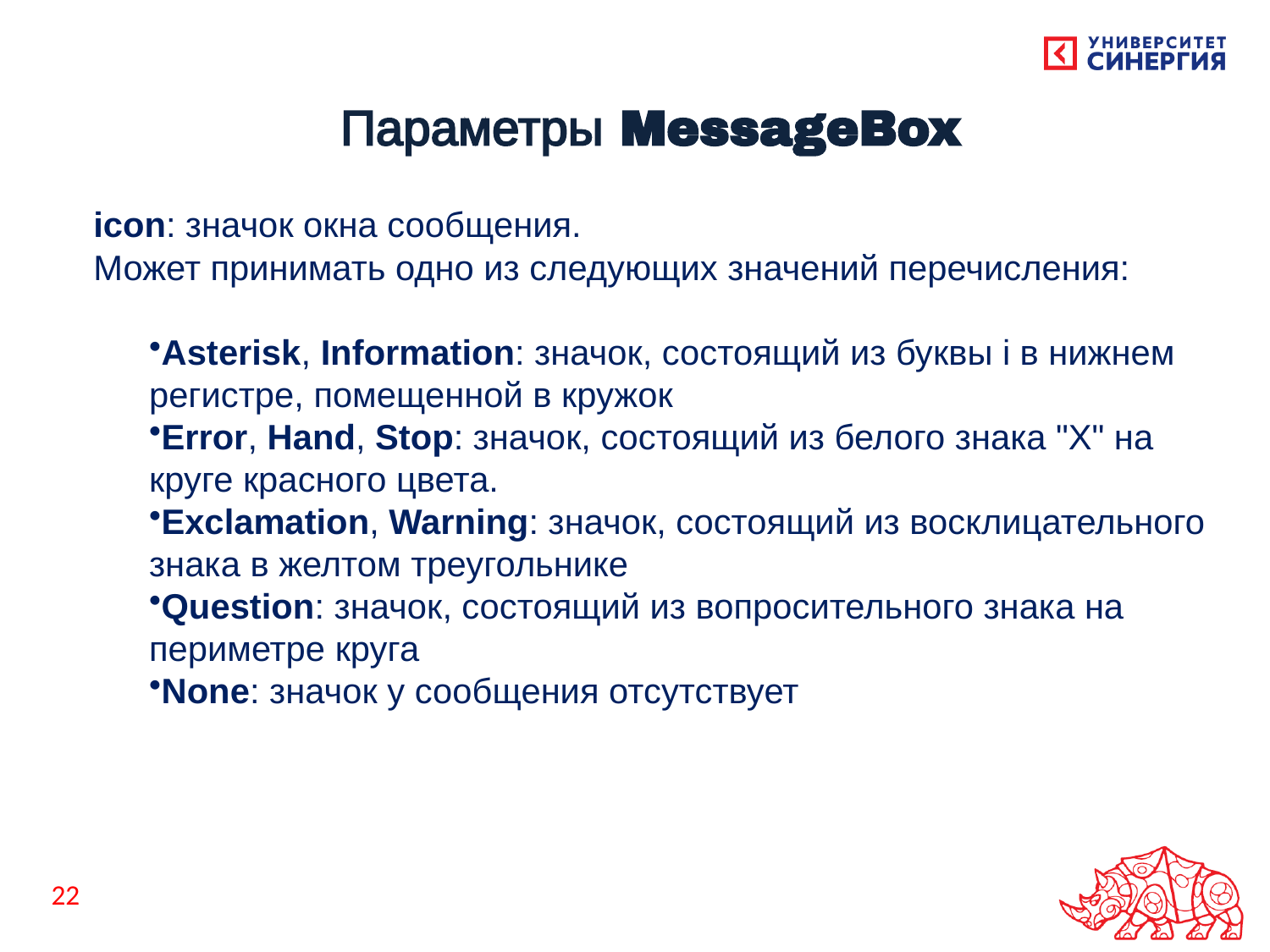

# Параметры MessageBox
icon: значок окна сообщения.
Может принимать одно из следующих значений перечисления:

Asterisk, Information: значок, состоящий из буквы i в нижнем регистре, помещенной в кружок
Error, Hand, Stop: значок, состоящий из белого знака "X" на круге красного цвета.
Exclamation, Warning: значок, состоящий из восклицательного знака в желтом треугольнике
Question: значок, состоящий из вопросительного знака на периметре круга
None: значок у сообщения отсутствует

22